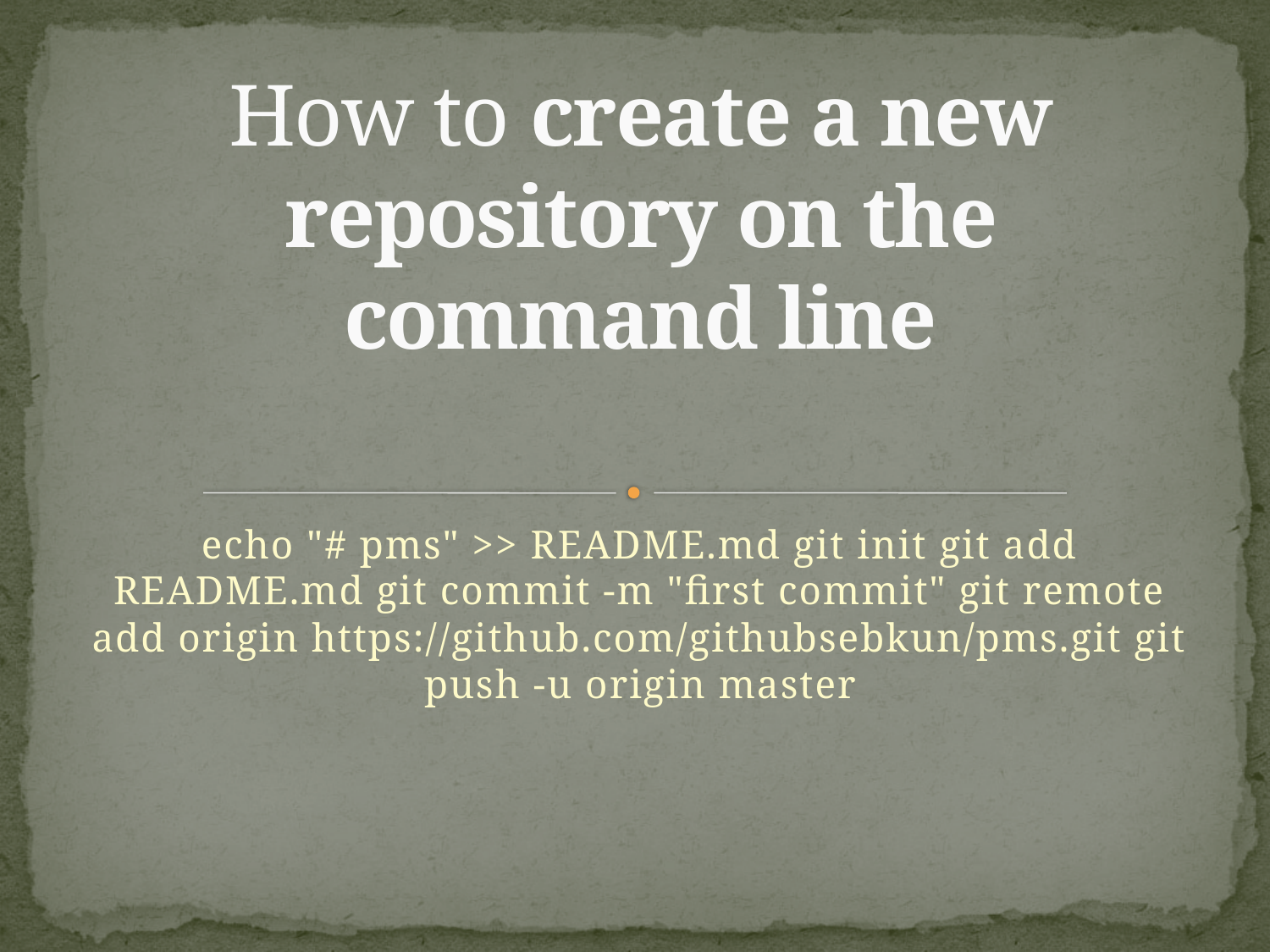

# How to create a new repository on the command line
echo "# pms" >> README.md git init git add README.md git commit -m "first commit" git remote add origin https://github.com/githubsebkun/pms.git git push -u origin master